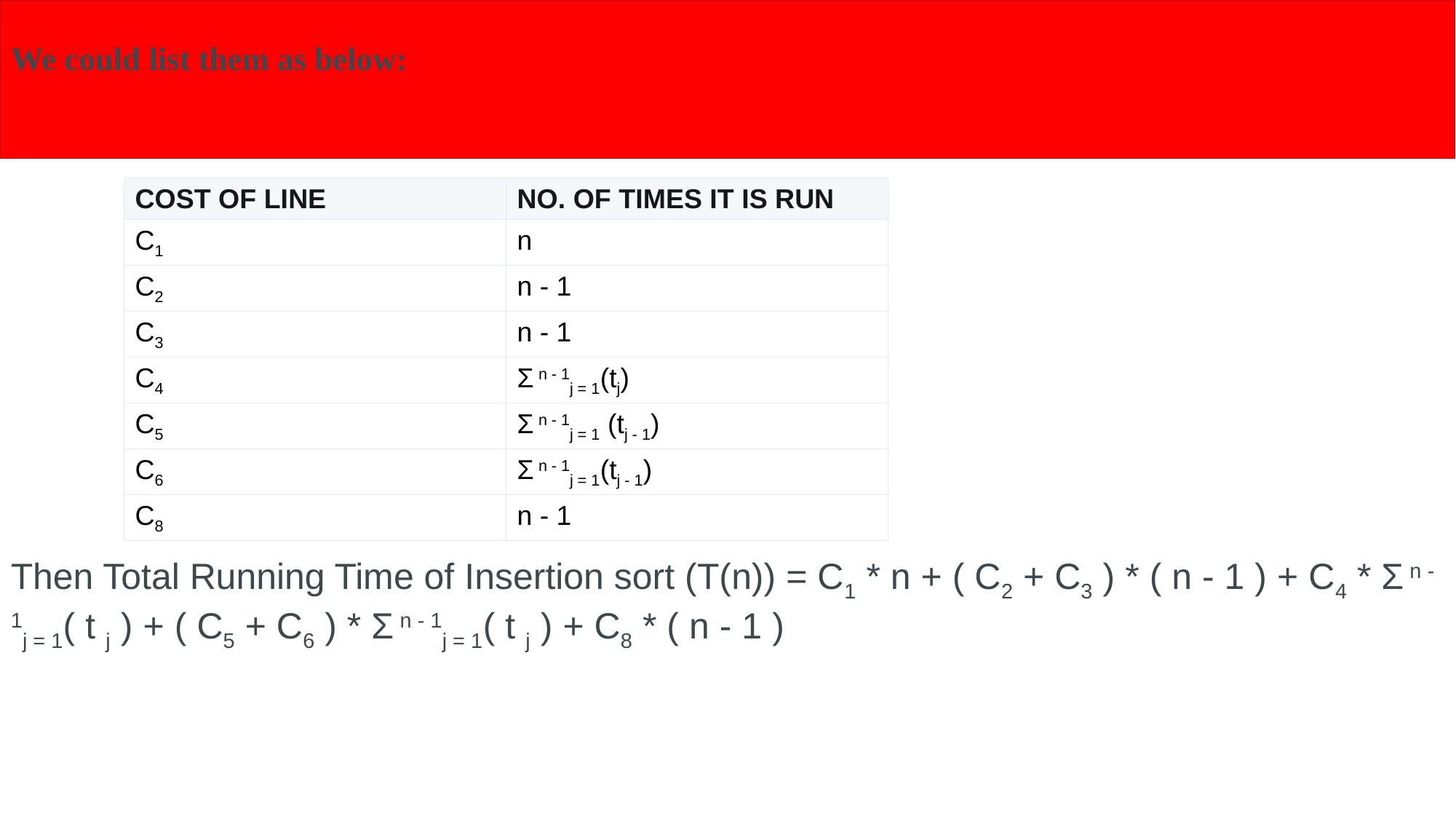

# We could list them as below:
| COST OF LINE | NO. OF TIMES IT IS RUN |
| --- | --- |
| C1 | n |
| C2 | n - 1 |
| C3 | n - 1 |
| C4 | Σ n - 1j = 1(tj) |
| C5 | Σ n - 1j = 1 (tj - 1) |
| C6 | Σ n - 1j = 1(tj - 1) |
| C8 | n - 1 |
Then Total Running Time of Insertion sort (T(n)) = C1 * n + ( C2 + C3 ) * ( n - 1 ) + C4 * Σ n - 1j = 1( t j ) + ( C5 + C6 ) * Σ n - 1j = 1( t j ) + C8 * ( n - 1 )